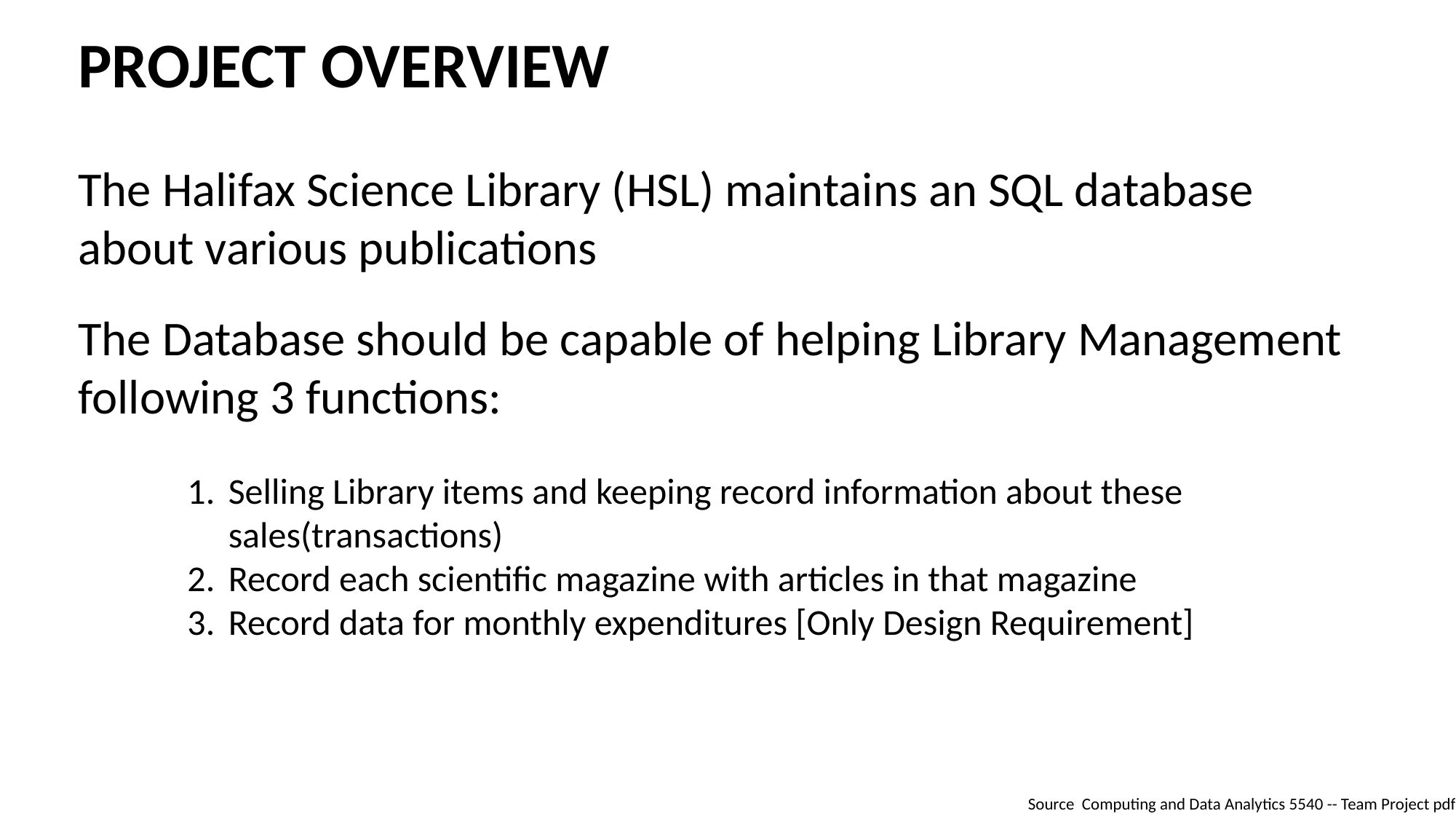

PROJECT OVERVIEW

The Halifax Science Library (HSL) maintains an SQL database  about various publications

The Database should be capable of helping Library Management following 3 functions:

Selling Library items and keeping record information about these sales(transactions)
Record each scientific magazine with articles in that magazine
Record data for monthly expenditures [Only Design Requirement]

Source  Computing and Data Analytics 5540 -- Team Project pdf